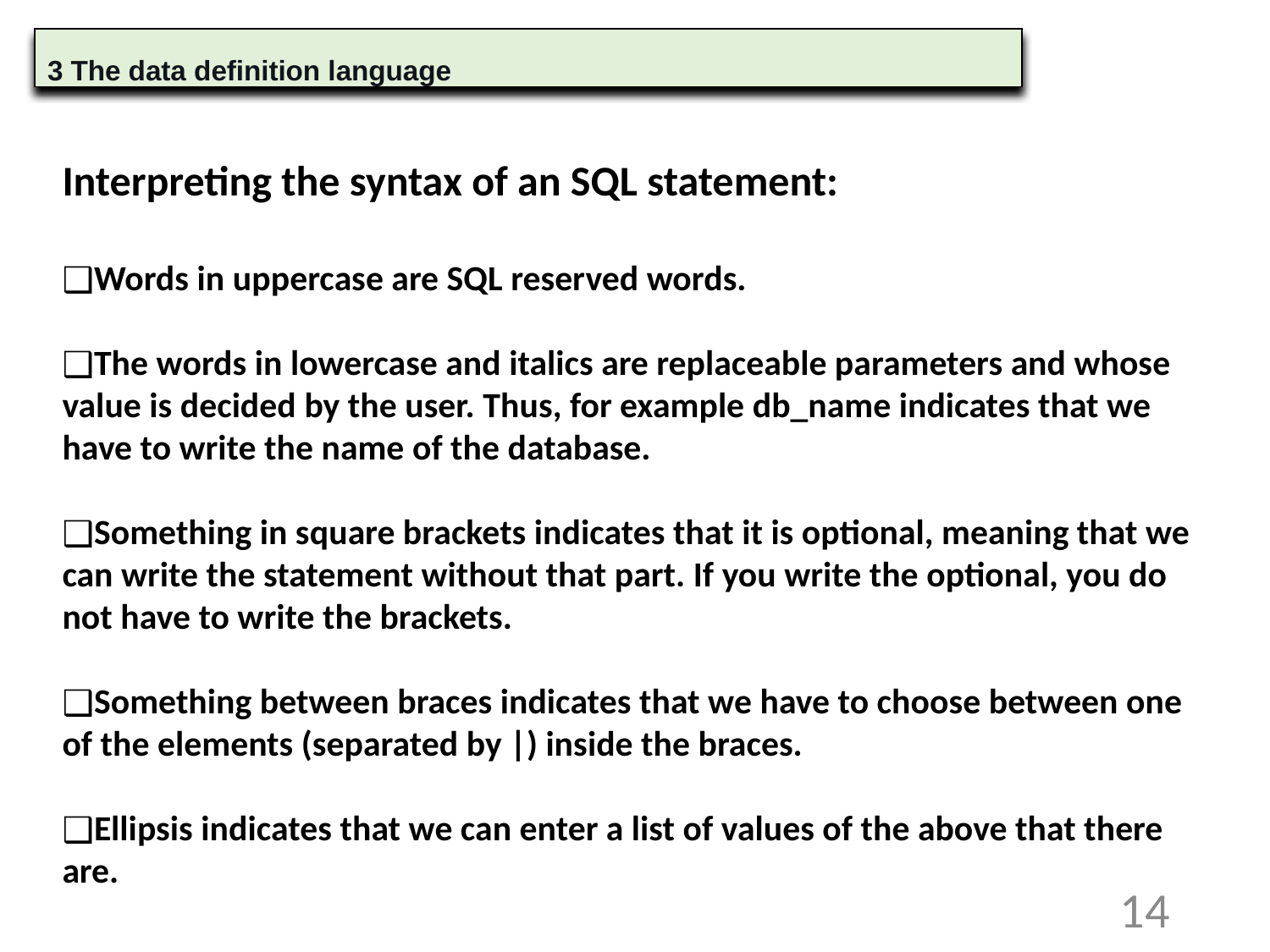

3 The data definition language

Interpreting the syntax of an SQL statement:

Words in uppercase are SQL reserved words.

The words in lowercase and italics are replaceable parameters and whose value is decided by the user. Thus, for example db_name indicates that we have to write the name of the database.

Something in square brackets indicates that it is optional, meaning that we can write the statement without that part. If you write the optional, you do not have to write the brackets.

Something between braces indicates that we have to choose between one of the elements (separated by |) inside the braces.

Ellipsis indicates that we can enter a list of values of the above that there are.
14